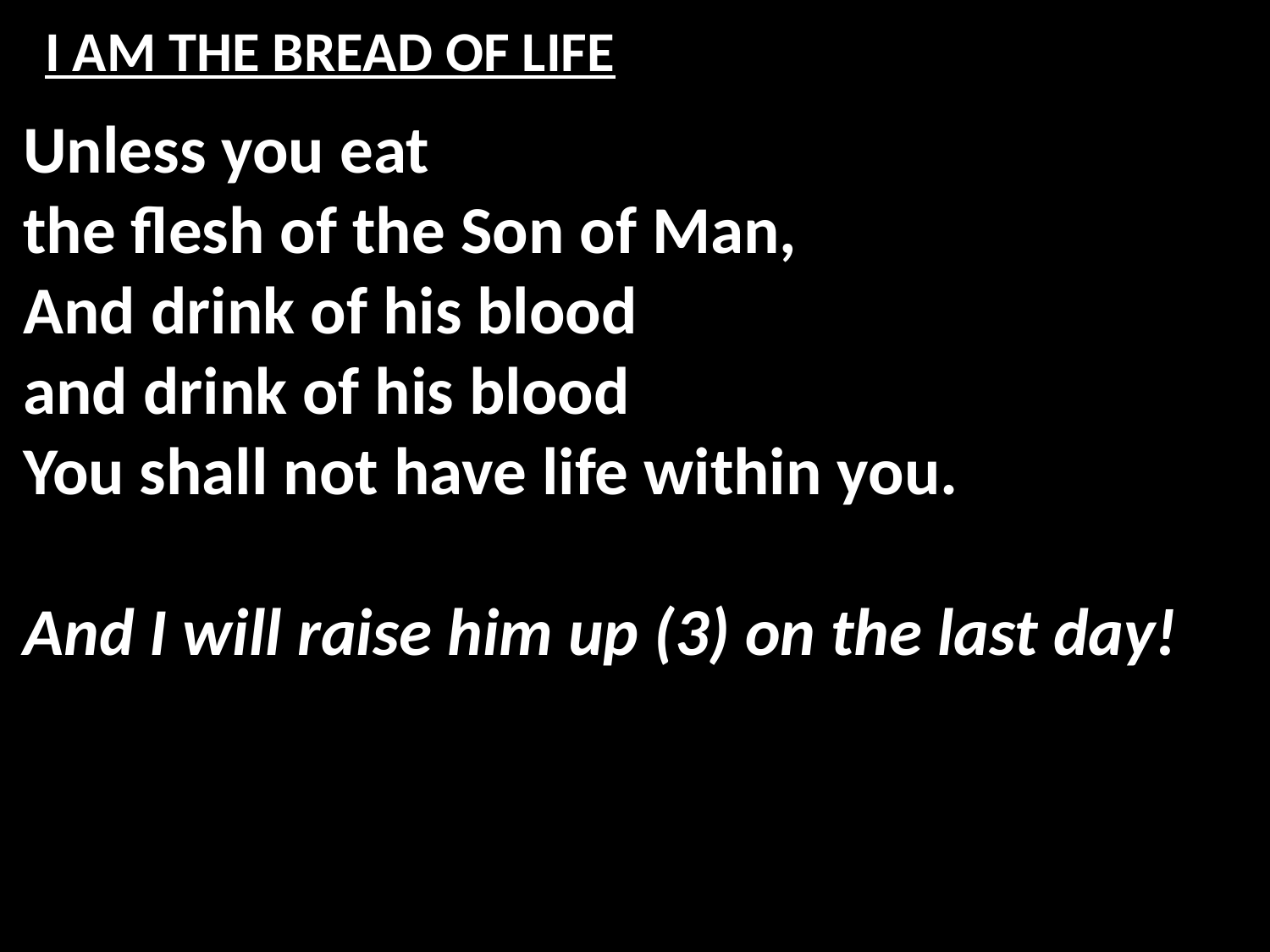

# I AM THE BREAD OF LIFE
Unless you eat
the flesh of the Son of Man,
And drink of his blood
and drink of his blood
You shall not have life within you.

And I will raise him up (3) on the last day!